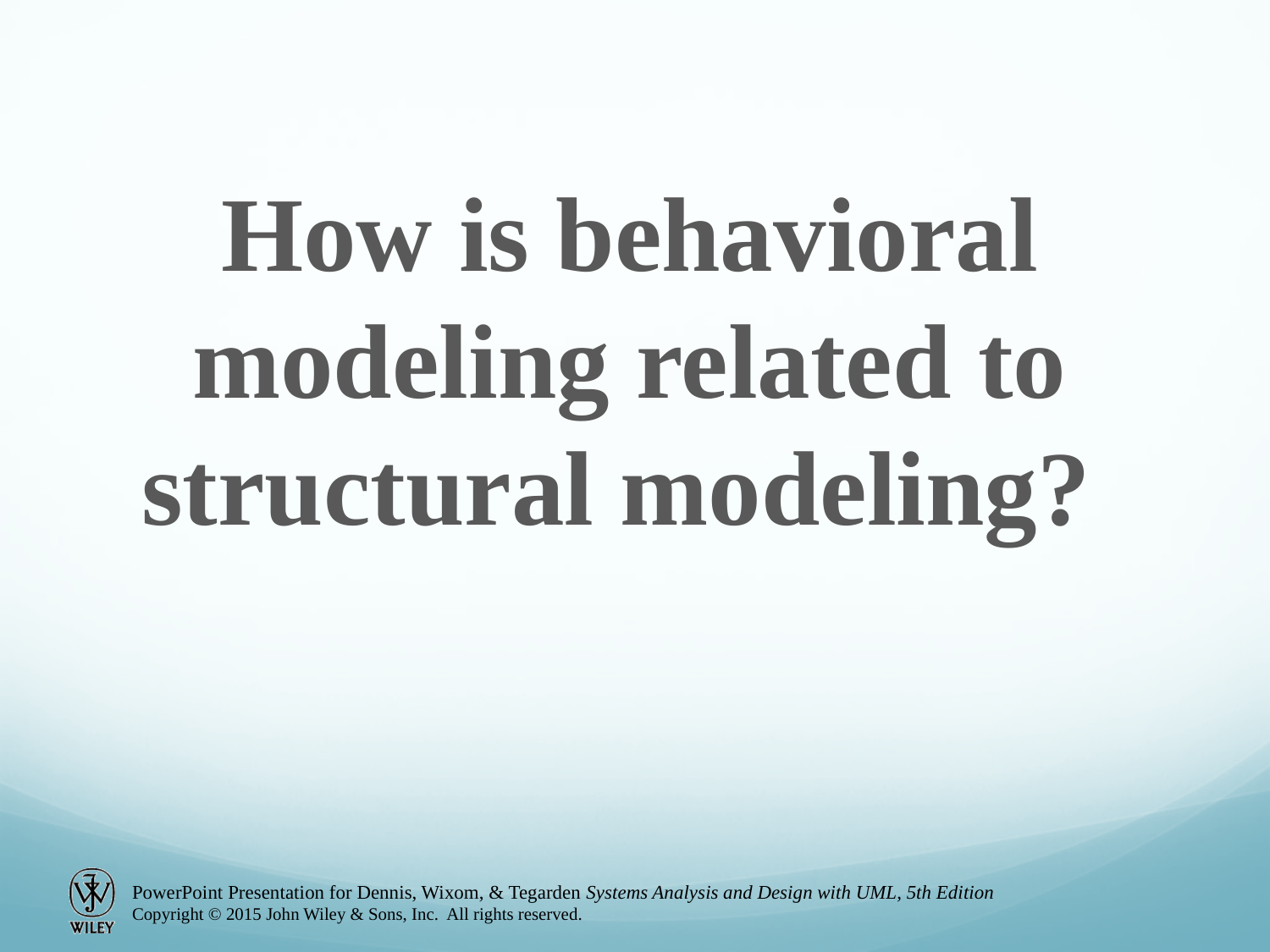

How is behavioral modeling related to structural modeling?